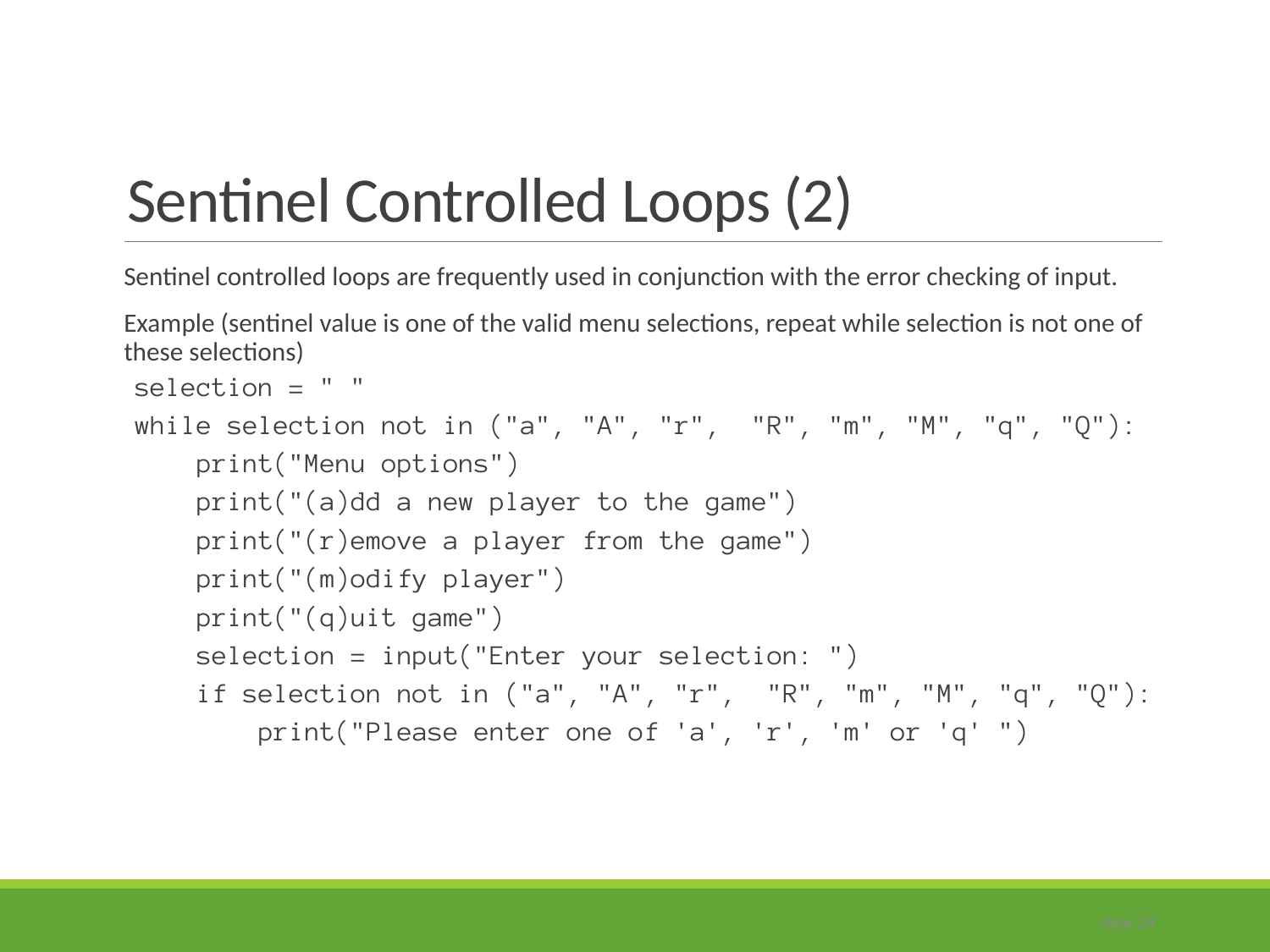

# Sentinel Controlled Loops (2)
Sentinel controlled loops are frequently used in conjunction with the error checking of input.
Example (sentinel value is one of the valid menu selections, repeat while selection is not one of these selections)
selection = " "
while selection not in ("a", "A", "r",  "R", "m", "M", "q", "Q"):
    print("Menu options")
    print("(a)dd a new player to the game")
    print("(r)emove a player from the game")
    print("(m)odify player")
    print("(q)uit game")
    selection = input("Enter your selection: ")
    if selection not in ("a", "A", "r",  "R", "m", "M", "q", "Q"):
        print("Please enter one of 'a', 'r', 'm' or 'q' ")

slide 24